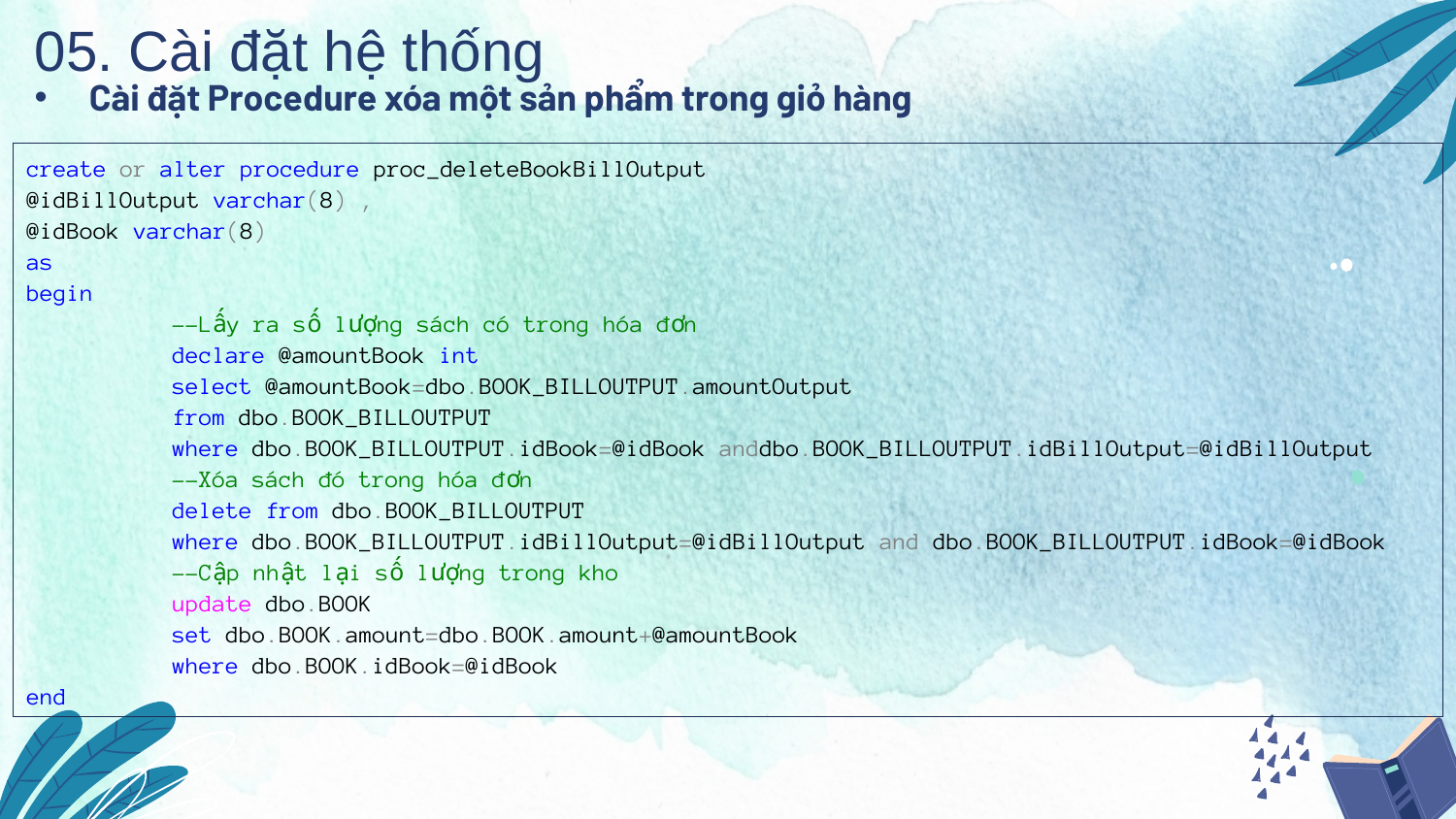

05. Cài đặt hệ thống
Cài đặt Procedure xóa một sản phẩm trong giỏ hàng
create or alter procedure proc_deleteBookBillOutput
@idBillOutput varchar(8) ,
@idBook varchar(8)
as
begin
	--Lấy ra số lượng sách có trong hóa đơn
	declare @amountBook int
	select @amountBook=dbo.BOOK_BILLOUTPUT.amountOutput
	from dbo.BOOK_BILLOUTPUT
	where dbo.BOOK_BILLOUTPUT.idBook=@idBook anddbo.BOOK_BILLOUTPUT.idBillOutput=@idBillOutput
	--Xóa sách đó trong hóa đơn
	delete from dbo.BOOK_BILLOUTPUT
	where dbo.BOOK_BILLOUTPUT.idBillOutput=@idBillOutput and dbo.BOOK_BILLOUTPUT.idBook=@idBook
	--Cập nhật lại số lượng trong kho
	update dbo.BOOK
	set dbo.BOOK.amount=dbo.BOOK.amount+@amountBook
	where dbo.BOOK.idBook=@idBook
end